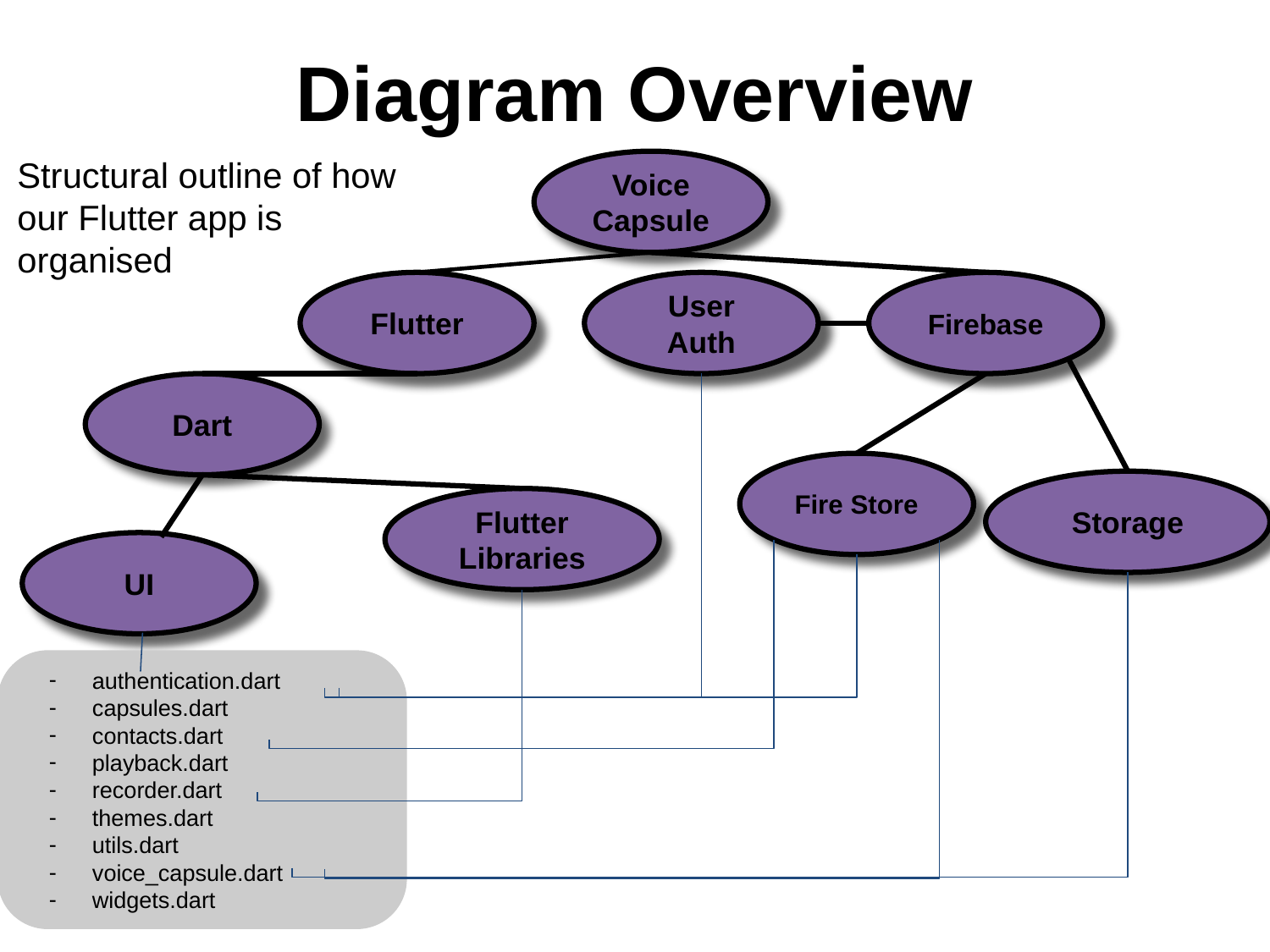

# Diagram Overview
Structural outline of how our Flutter app is organised

Voice Capsule
Flutter
User Auth
Firebase
Dart
Fire Store
Storage
Flutter Libraries
UI
authentication.dart
capsules.dart
contacts.dart
playback.dart
recorder.dart
themes.dart
utils.dart
voice_capsule.dart
widgets.dart